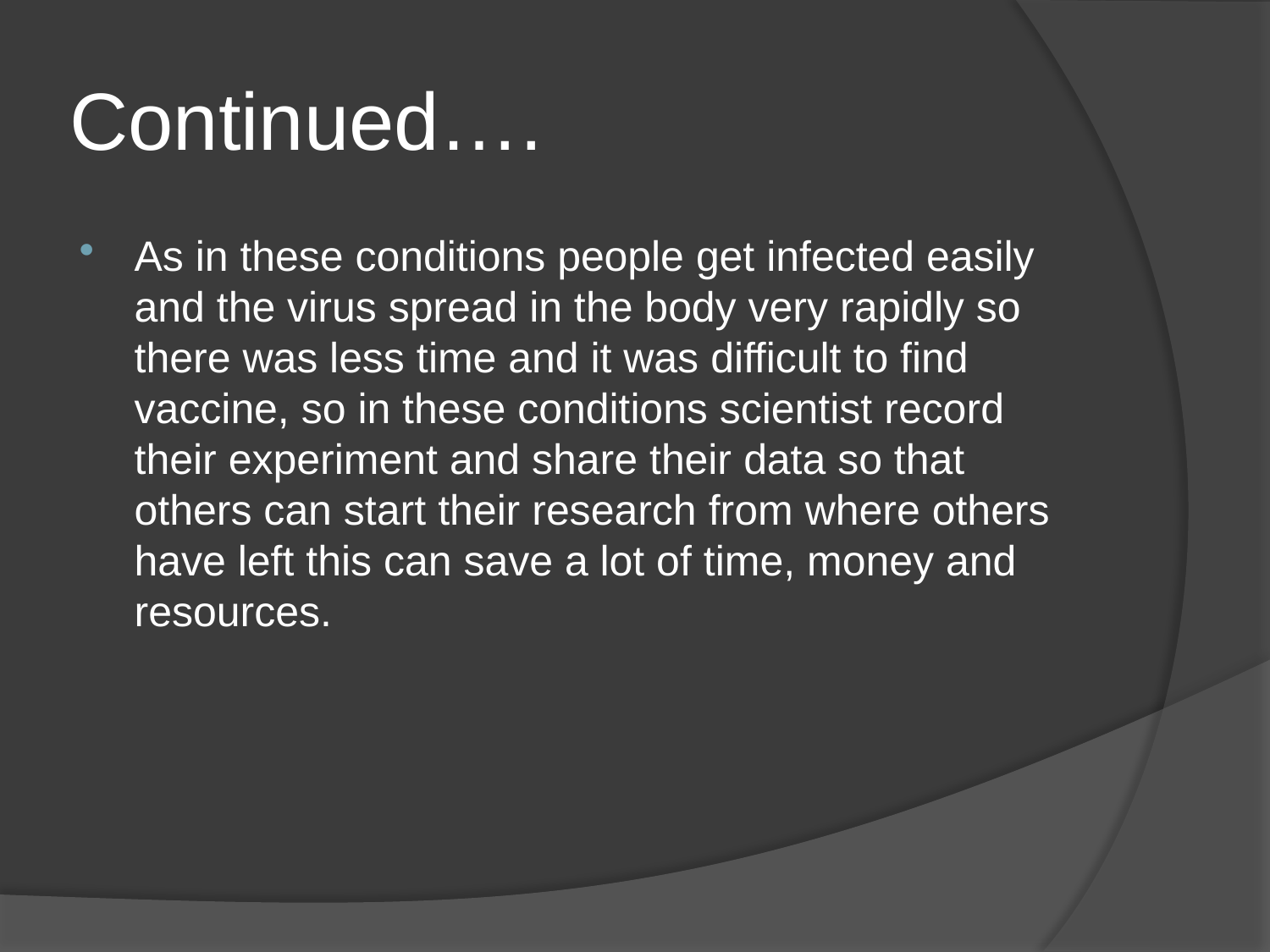

# Continued….
As in these conditions people get infected easily and the virus spread in the body very rapidly so there was less time and it was difficult to find vaccine, so in these conditions scientist record their experiment and share their data so that others can start their research from where others have left this can save a lot of time, money and resources.